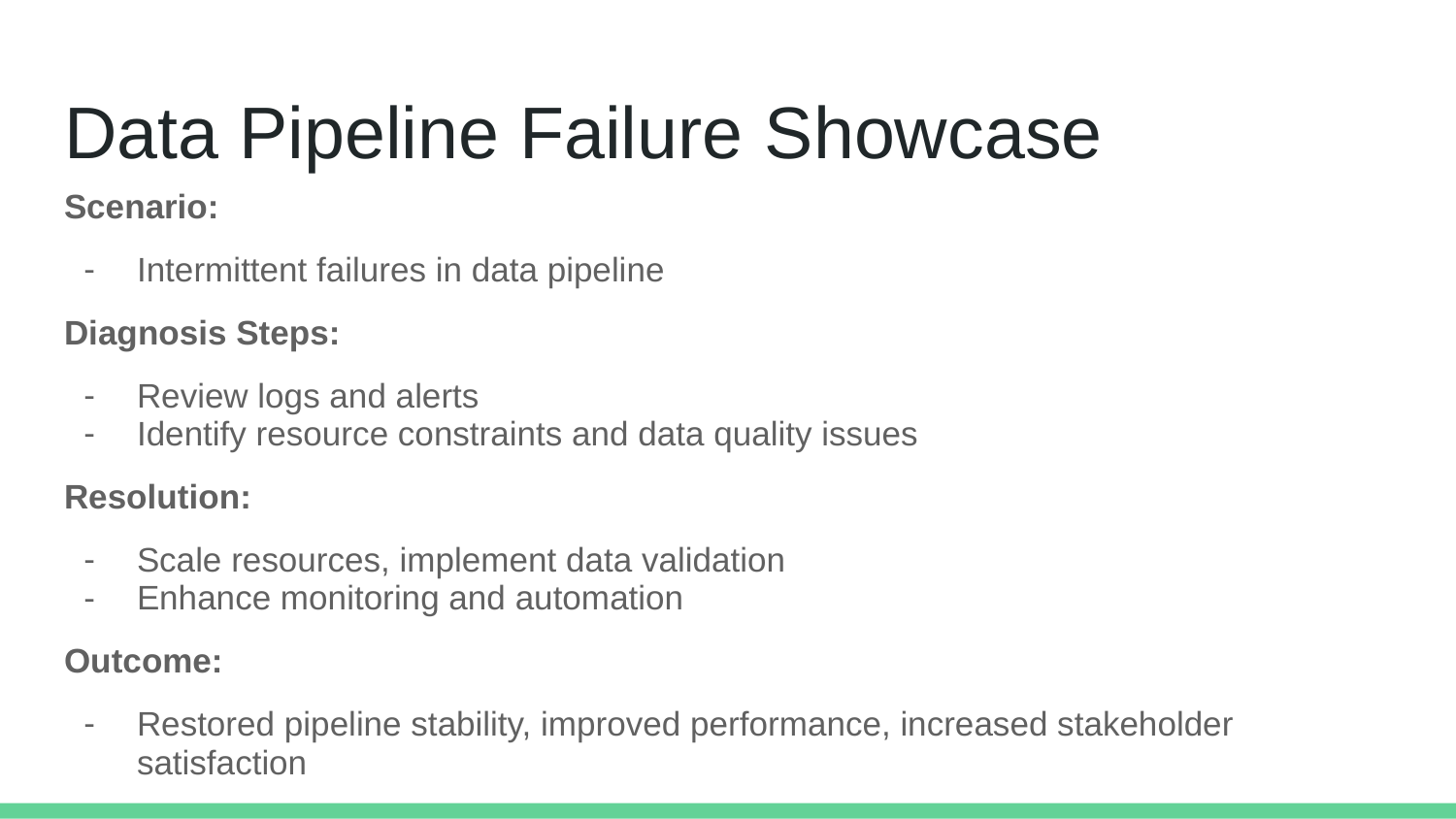

# Data Pipeline Failure Showcase
Scenario:
Intermittent failures in data pipeline
Diagnosis Steps:
Review logs and alerts
Identify resource constraints and data quality issues
Resolution:
Scale resources, implement data validation
Enhance monitoring and automation
Outcome:
Restored pipeline stability, improved performance, increased stakeholder satisfaction